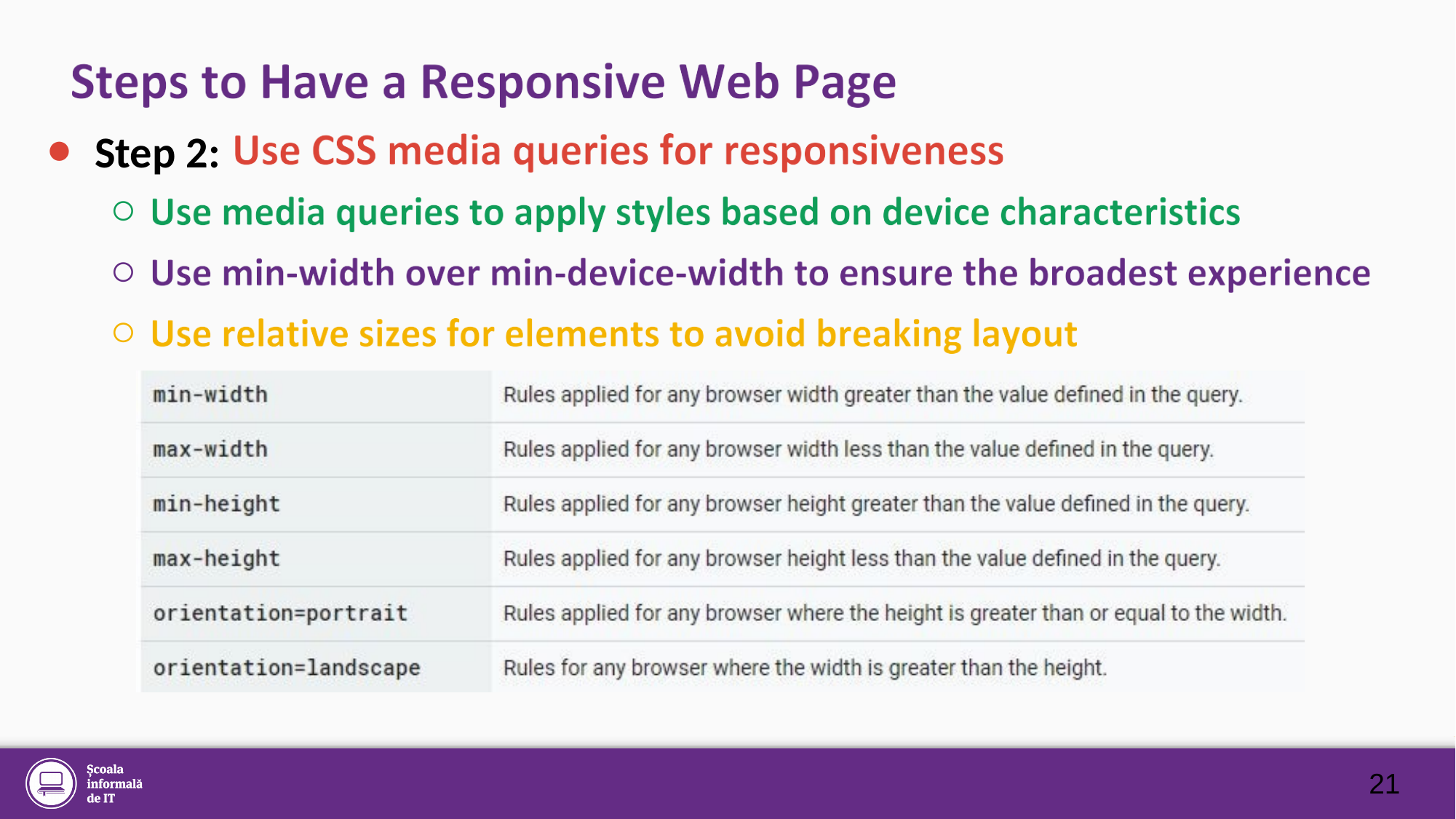

●
○
○
○
Step 2:

21